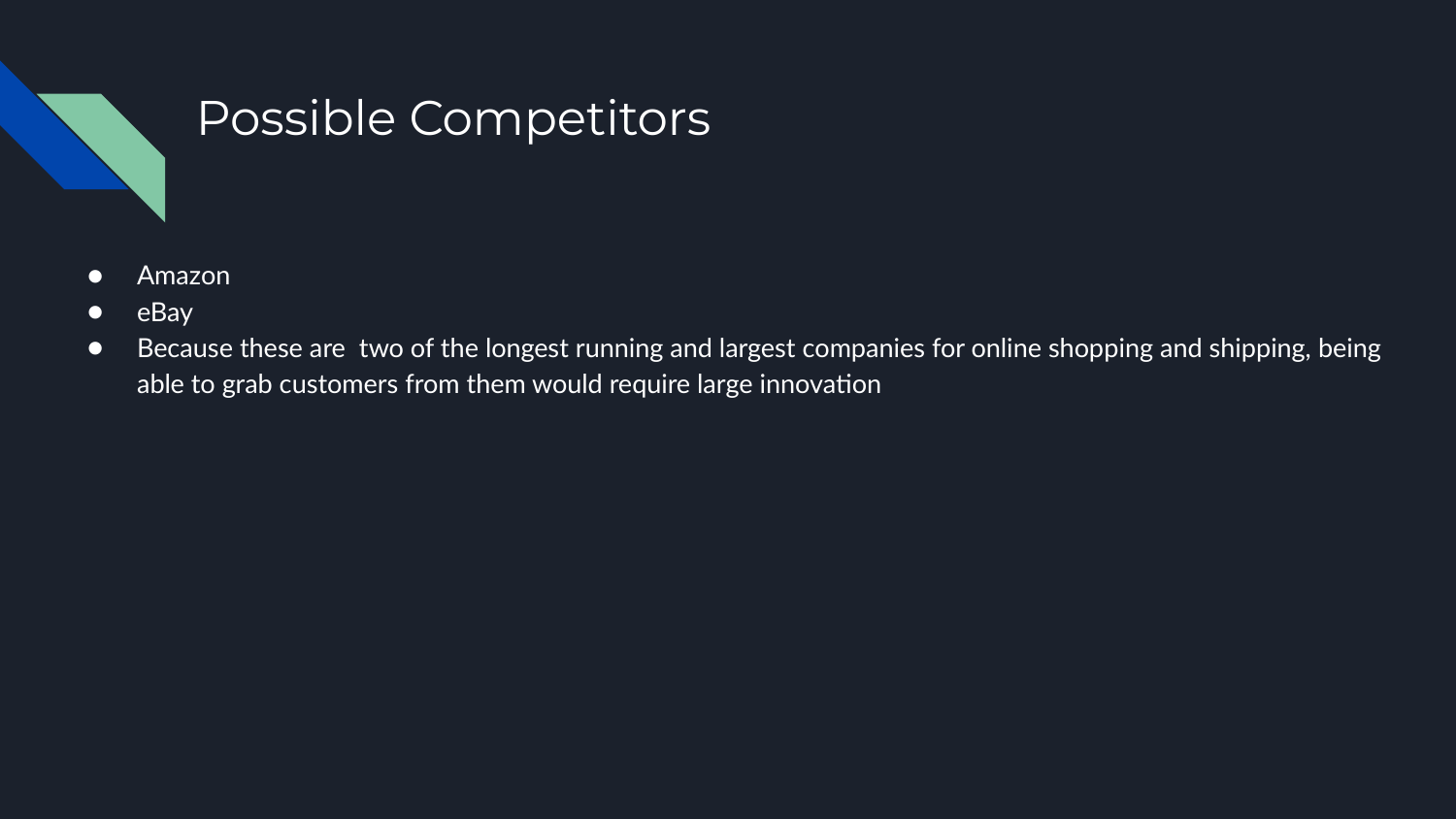

# Possible Competitors
Amazon
eBay
Because these are  two of the longest running and largest companies for online shopping and shipping, being able to grab customers from them would require large innovation